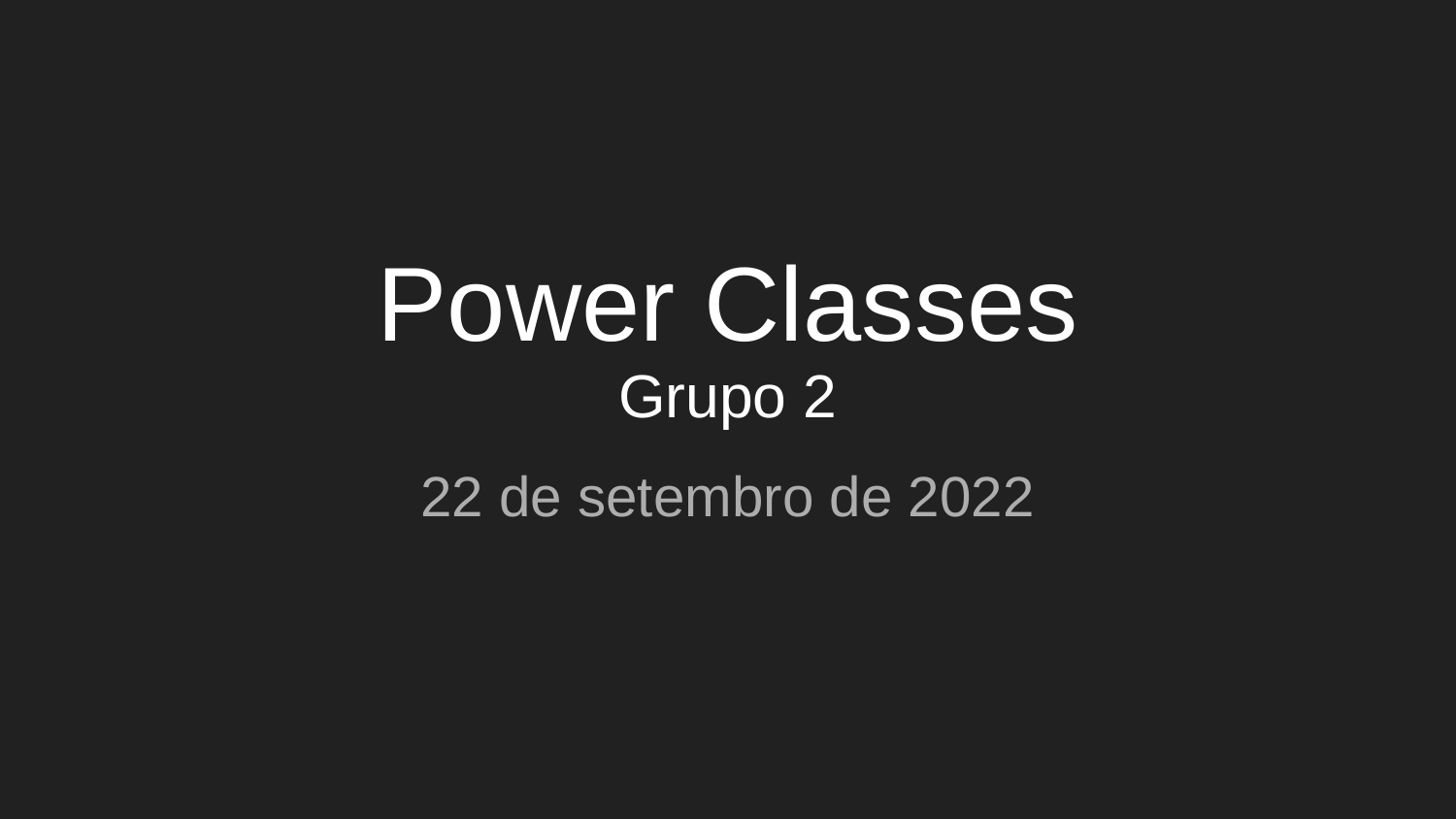

# Power Classes
Grupo 2
22 de setembro de 2022